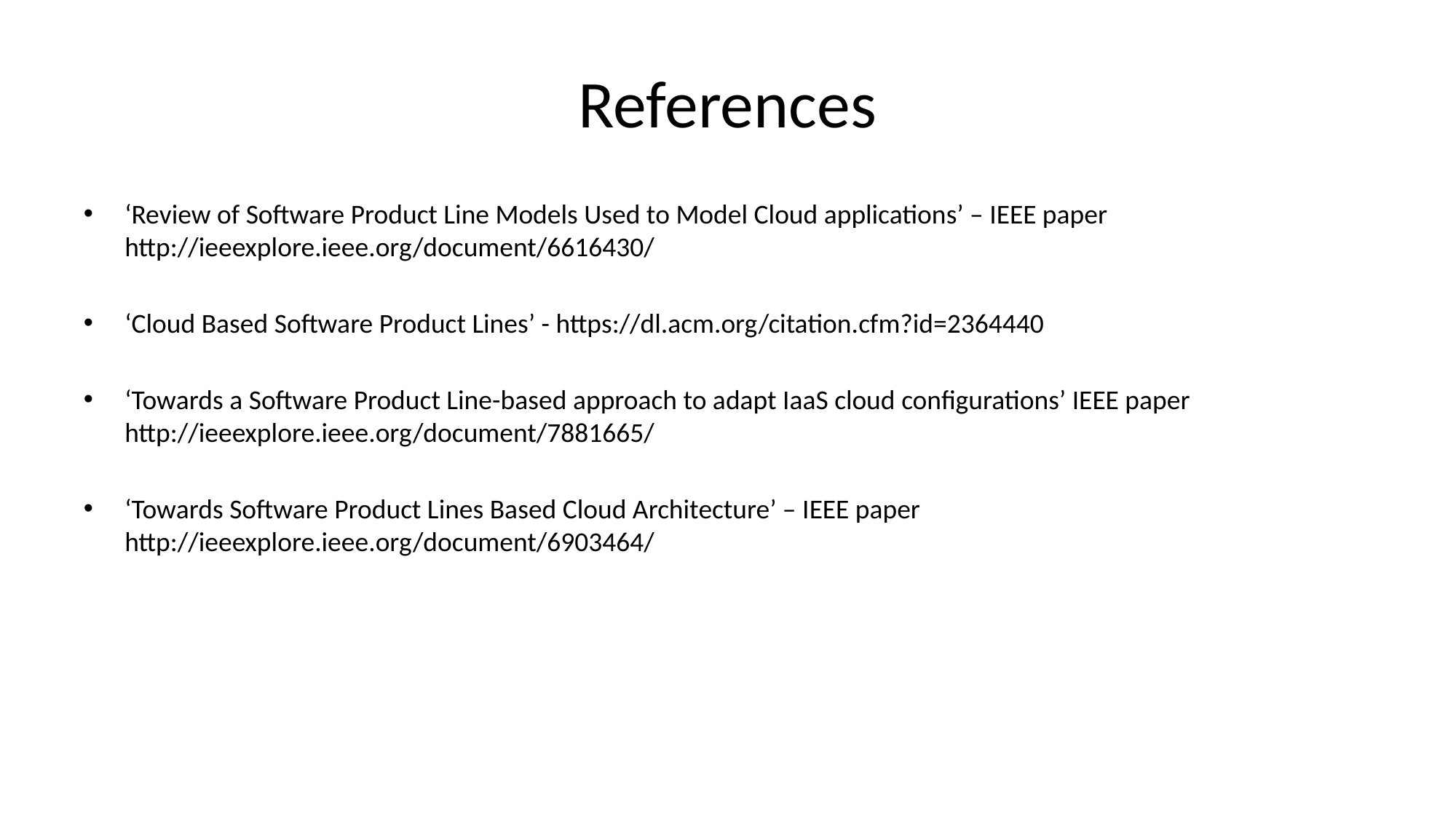

# References
‘Review of Software Product Line Models Used to Model Cloud applications’ – IEEE paper http://ieeexplore.ieee.org/document/6616430/

‘Cloud Based Software Product Lines’ - https://dl.acm.org/citation.cfm?id=2364440

‘Towards a Software Product Line-based approach to adapt IaaS cloud configurations’ IEEE paper http://ieeexplore.ieee.org/document/7881665/

‘Towards Software Product Lines Based Cloud Architecture’ – IEEE paper http://ieeexplore.ieee.org/document/6903464/